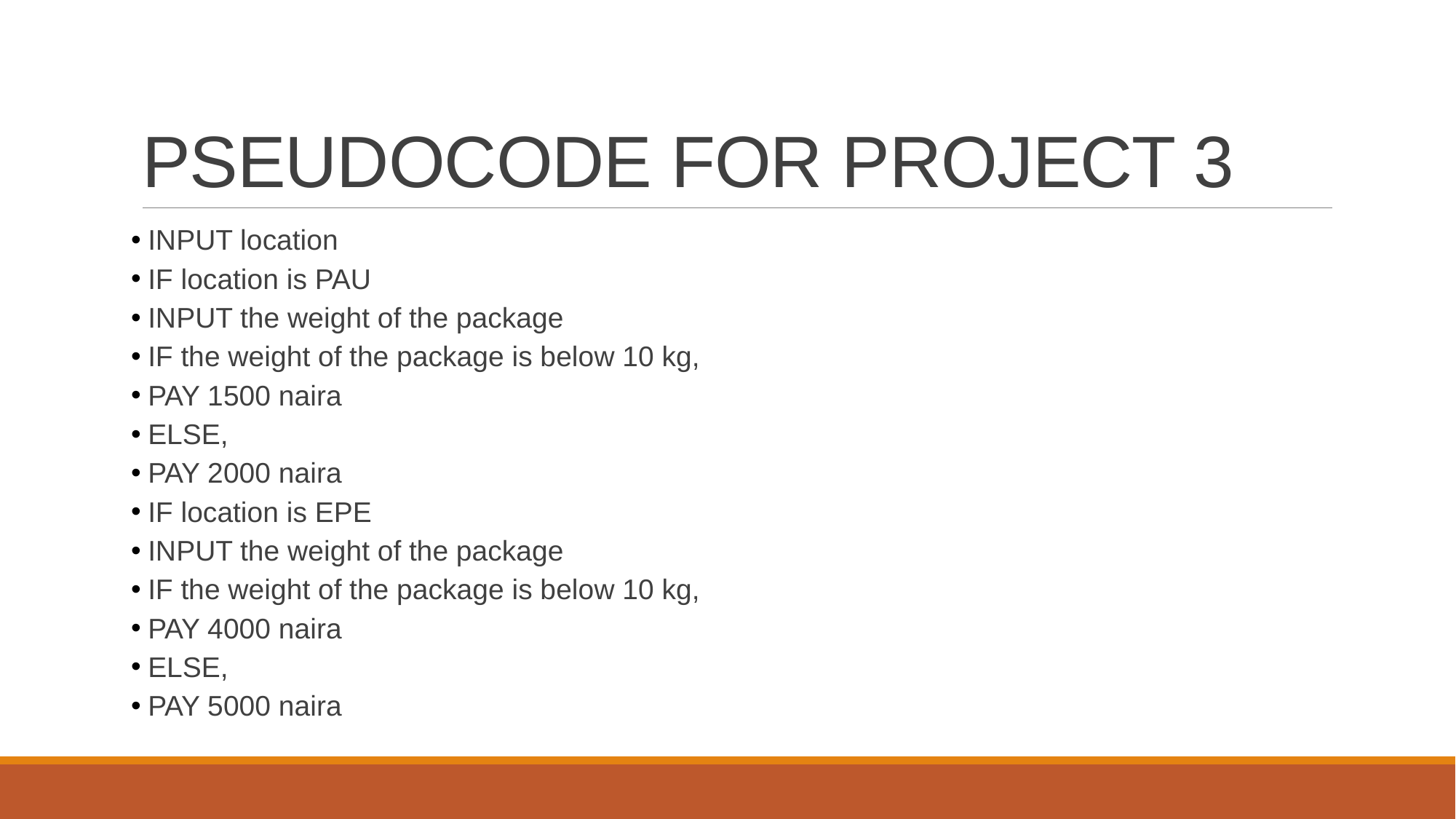

# PSEUDOCODE FOR PROJECT 3
INPUT location
IF location is PAU
INPUT the weight of the package
IF the weight of the package is below 10 kg,
PAY 1500 naira
ELSE,
PAY 2000 naira
IF location is EPE
INPUT the weight of the package
IF the weight of the package is below 10 kg,
PAY 4000 naira
ELSE,
PAY 5000 naira